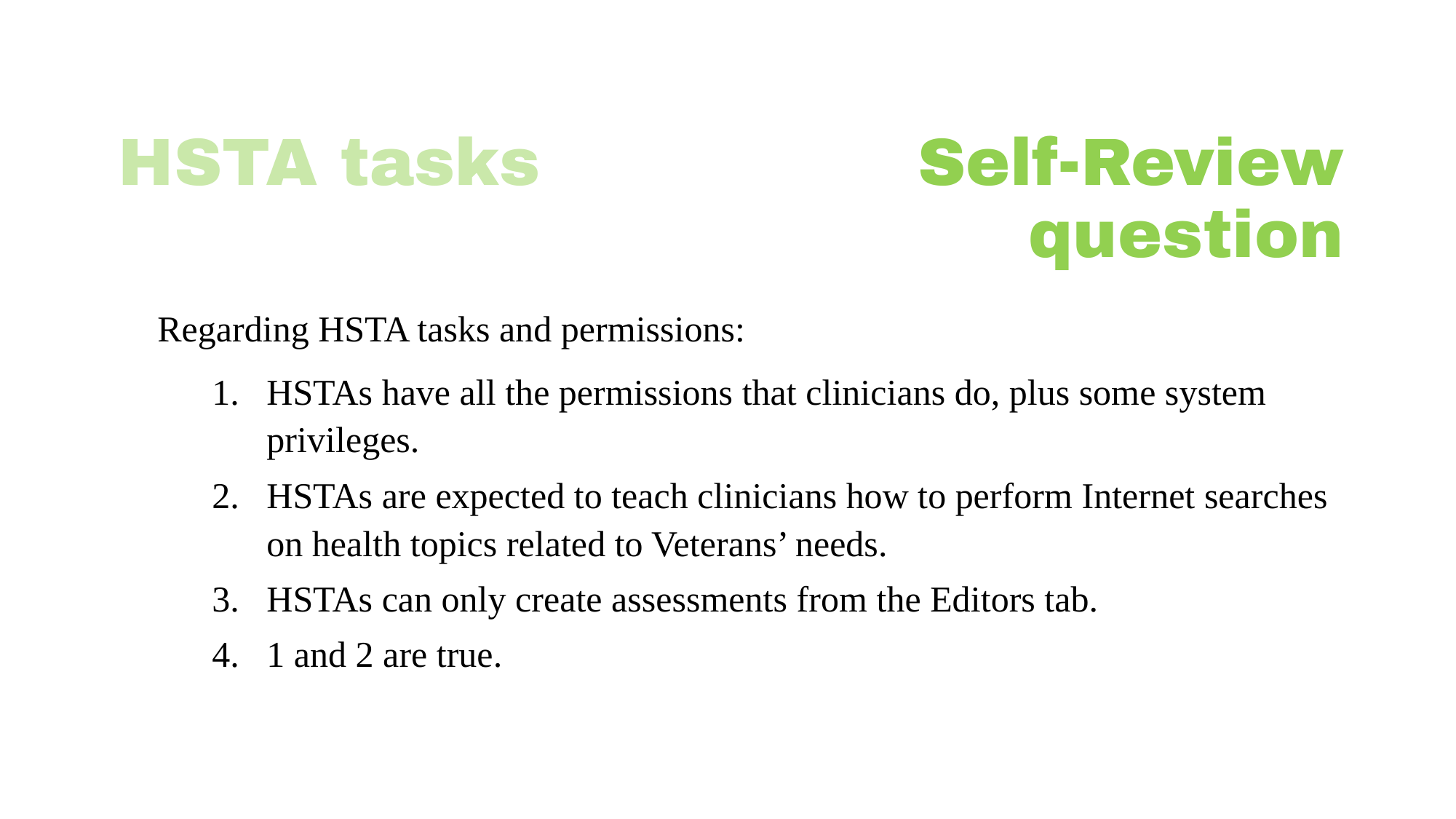

# HSTA tasks                 Self-Review question
Regarding HSTA tasks and permissions:
HSTAs have all the permissions that clinicians do, plus some system privileges.
HSTAs are expected to teach clinicians how to perform Internet searches on health topics related to Veterans’ needs.
HSTAs can only create assessments from the Editors tab.
1 and 2 are true.